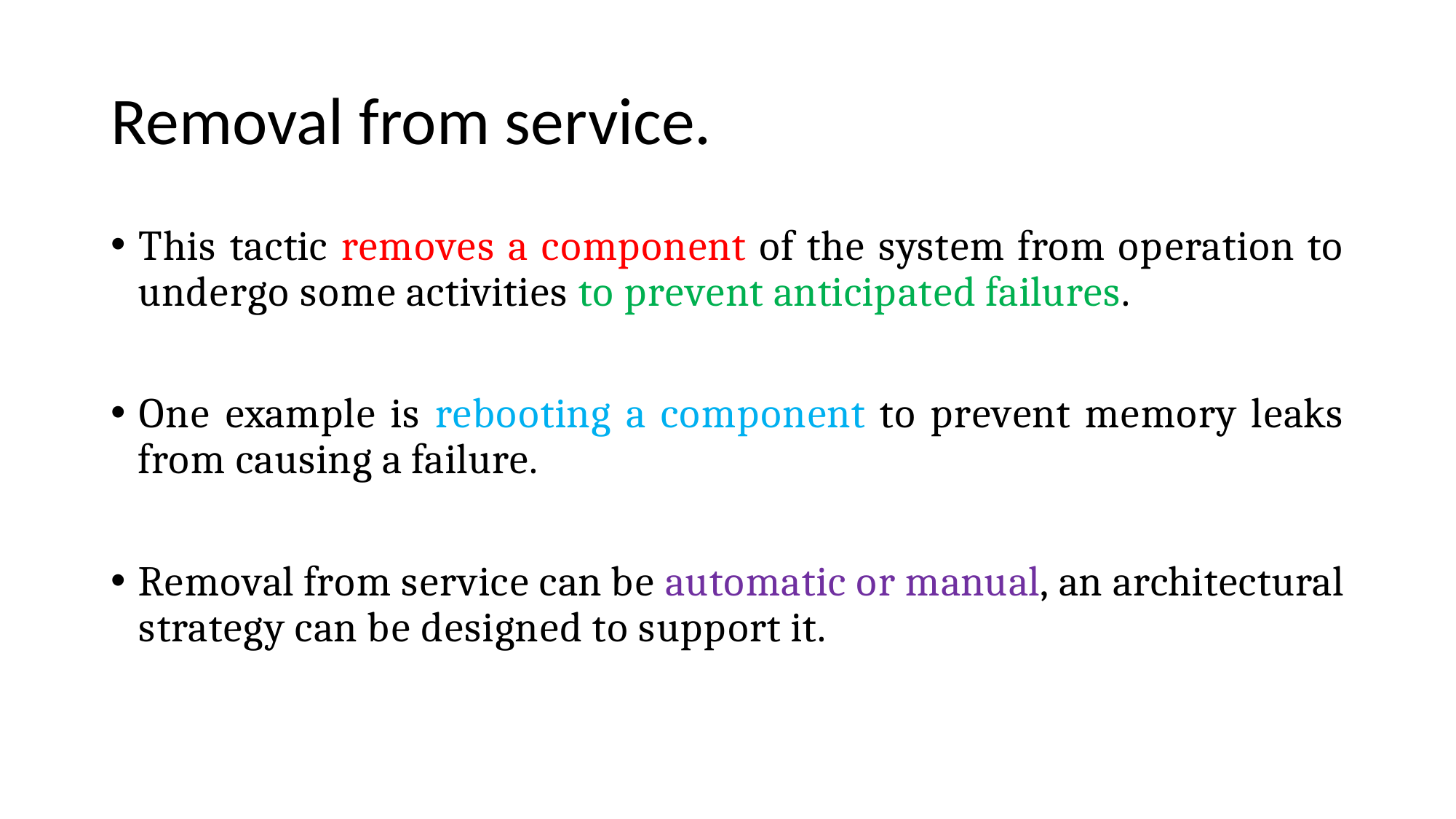

# Removal from service.
This tactic removes a component of the system from operation to undergo some activities to prevent anticipated failures.

One example is rebooting a component to prevent memory leaks from causing a failure.

Removal from service can be automatic or manual, an architectural strategy can be designed to support it.